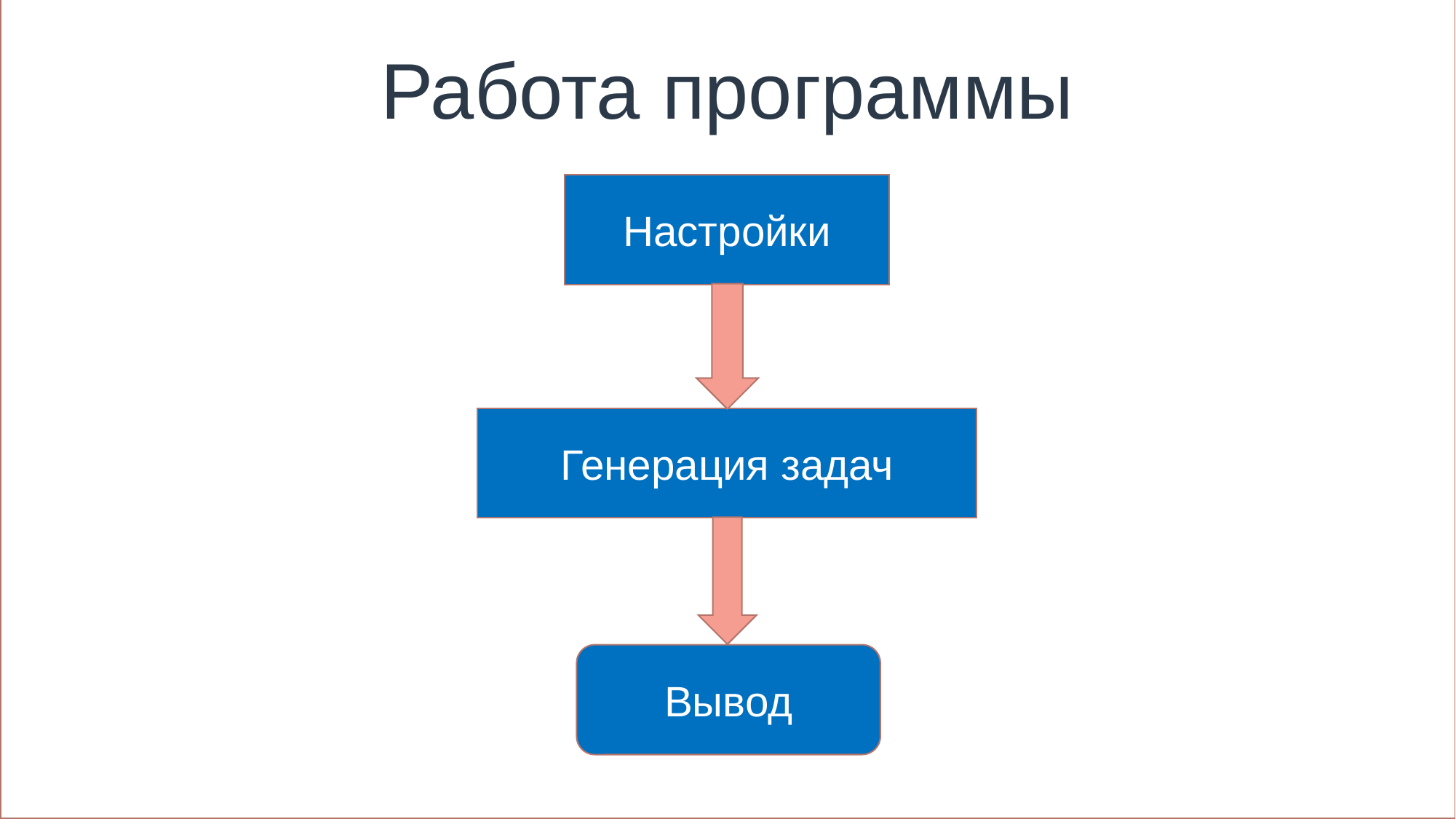

# Работа программы
Настройки

Генерация задач

Вывод